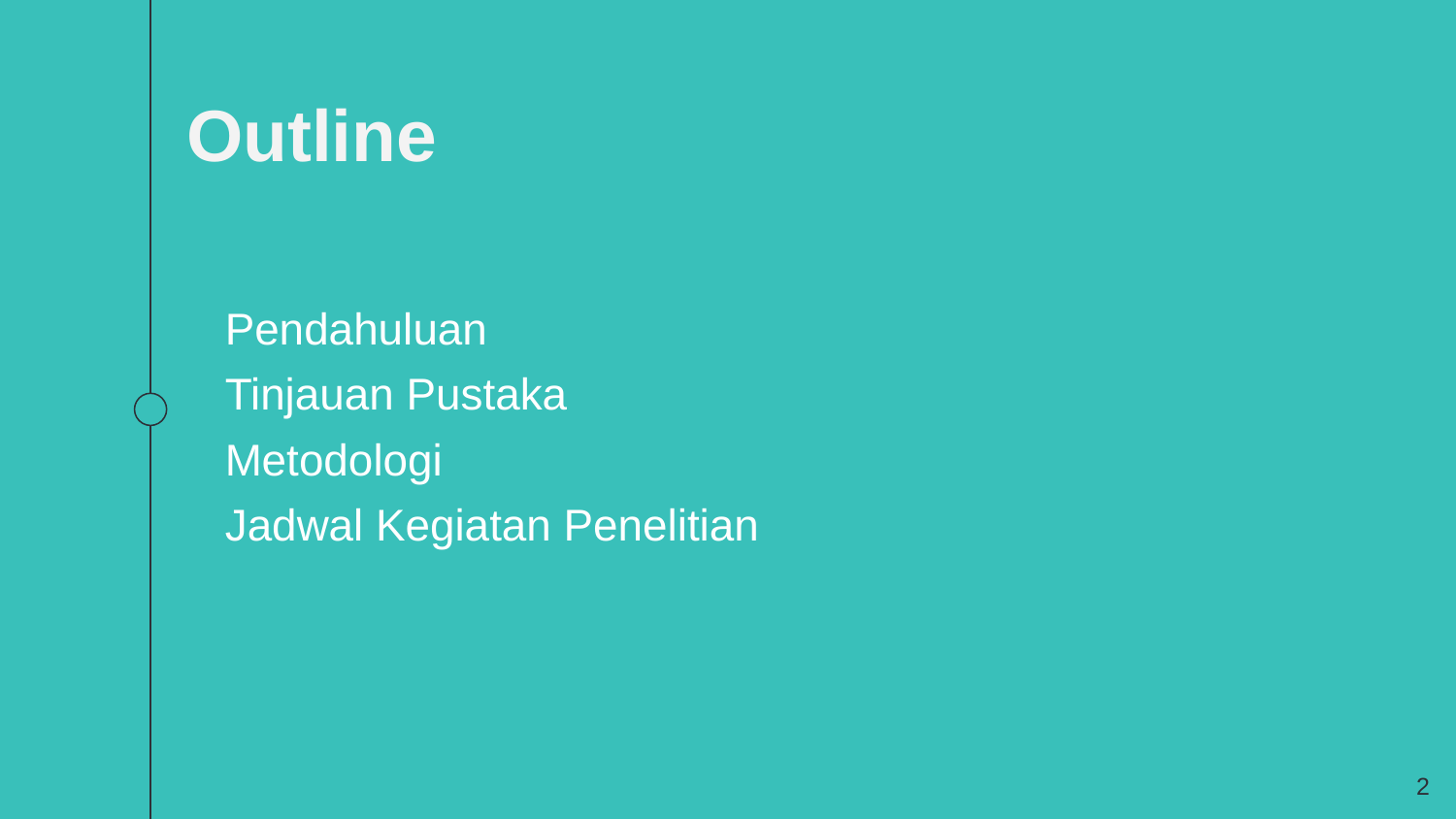

Outline
Pendahuluan
Tinjauan Pustaka
Metodologi
Jadwal Kegiatan Penelitian
2